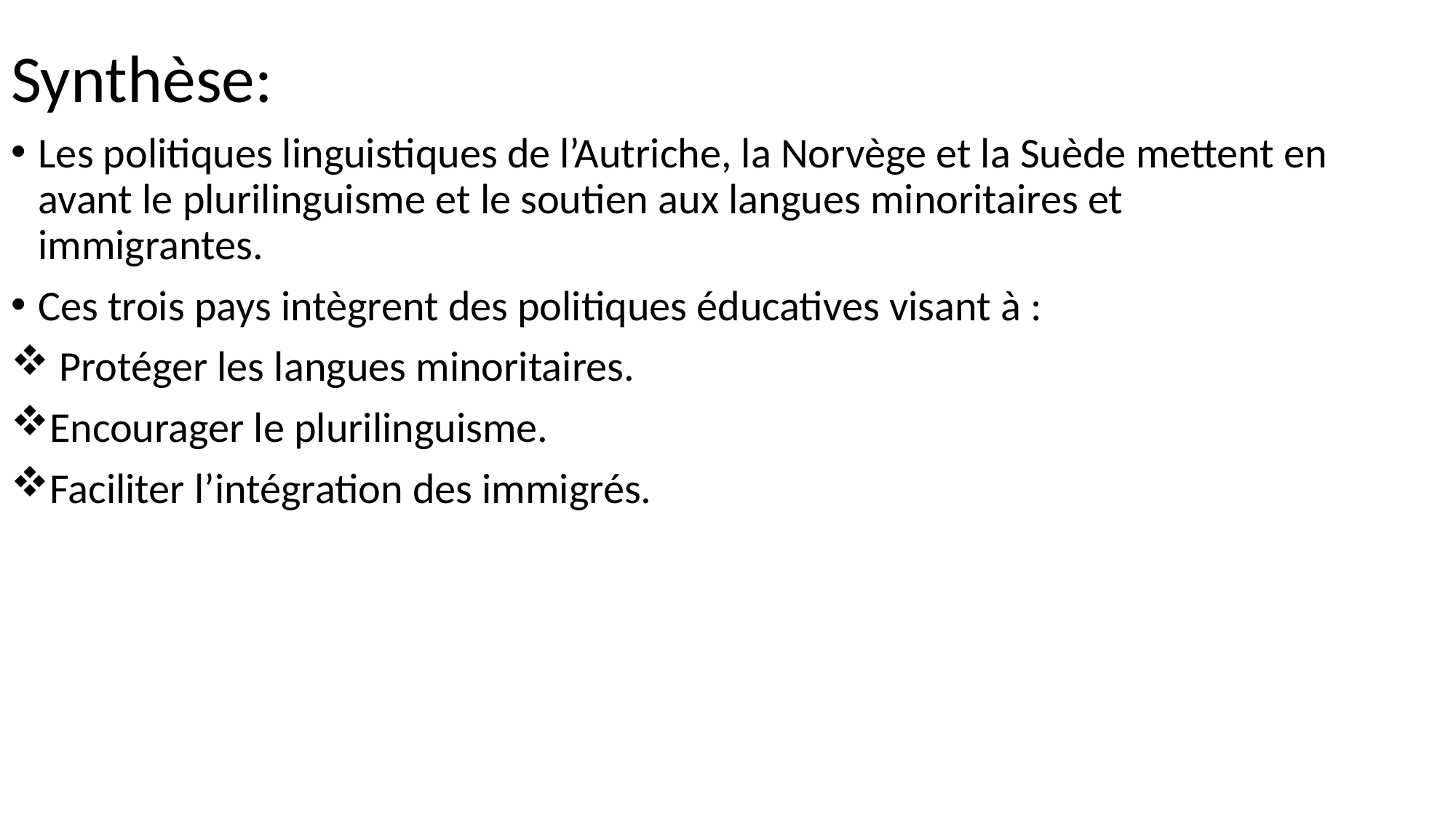

# Synthèse:
Les politiques linguistiques de l’Autriche, la Norvège et la Suède mettent en avant le plurilinguisme et le soutien aux langues minoritaires et immigrantes.
Ces trois pays intègrent des politiques éducatives visant à :
 Protéger les langues minoritaires.
Encourager le plurilinguisme.
Faciliter l’intégration des immigrés.